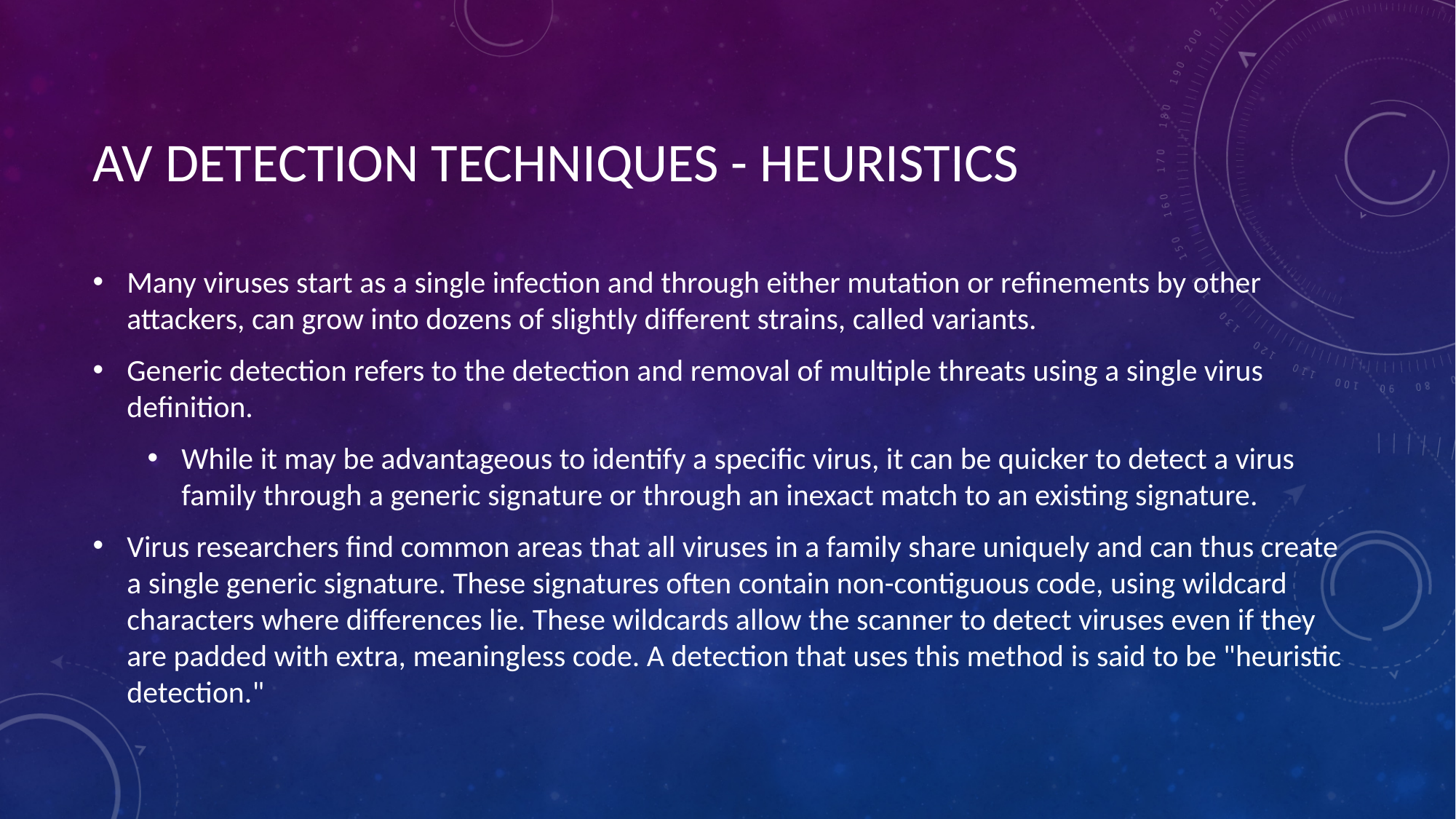

# AV detection Techniques - Heuristics
Many viruses start as a single infection and through either mutation or refinements by other attackers, can grow into dozens of slightly different strains, called variants.
Generic detection refers to the detection and removal of multiple threats using a single virus definition.
While it may be advantageous to identify a specific virus, it can be quicker to detect a virus family through a generic signature or through an inexact match to an existing signature.
Virus researchers find common areas that all viruses in a family share uniquely and can thus create a single generic signature. These signatures often contain non-contiguous code, using wildcard characters where differences lie. These wildcards allow the scanner to detect viruses even if they are padded with extra, meaningless code. A detection that uses this method is said to be "heuristic detection."